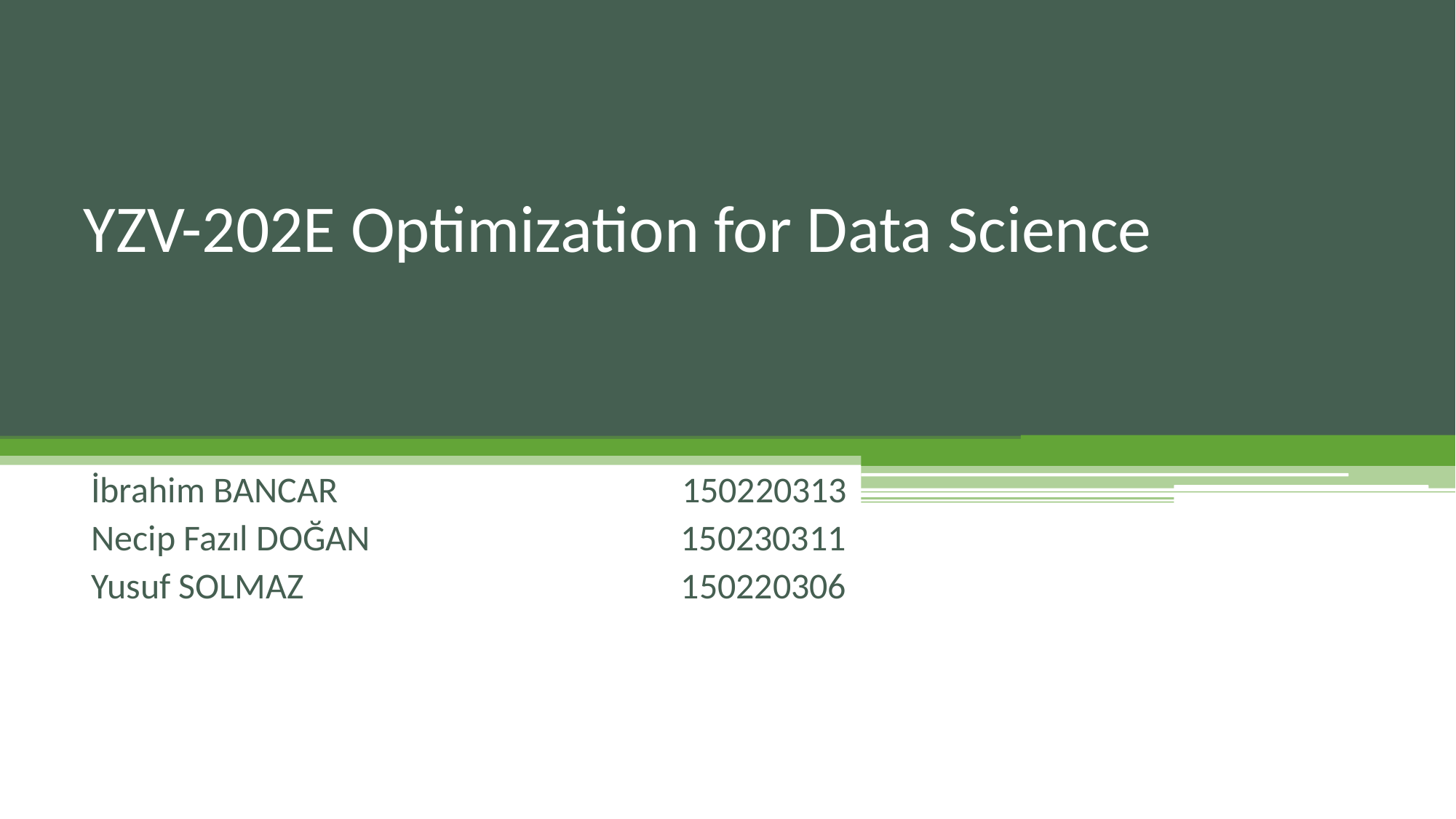

# YZV-202E Optimization for Data Science
İbrahim BANCAR           150220313
Necip Fazıl DOĞAN                                      150230311
Yusuf SOLMAZ                                              150220306